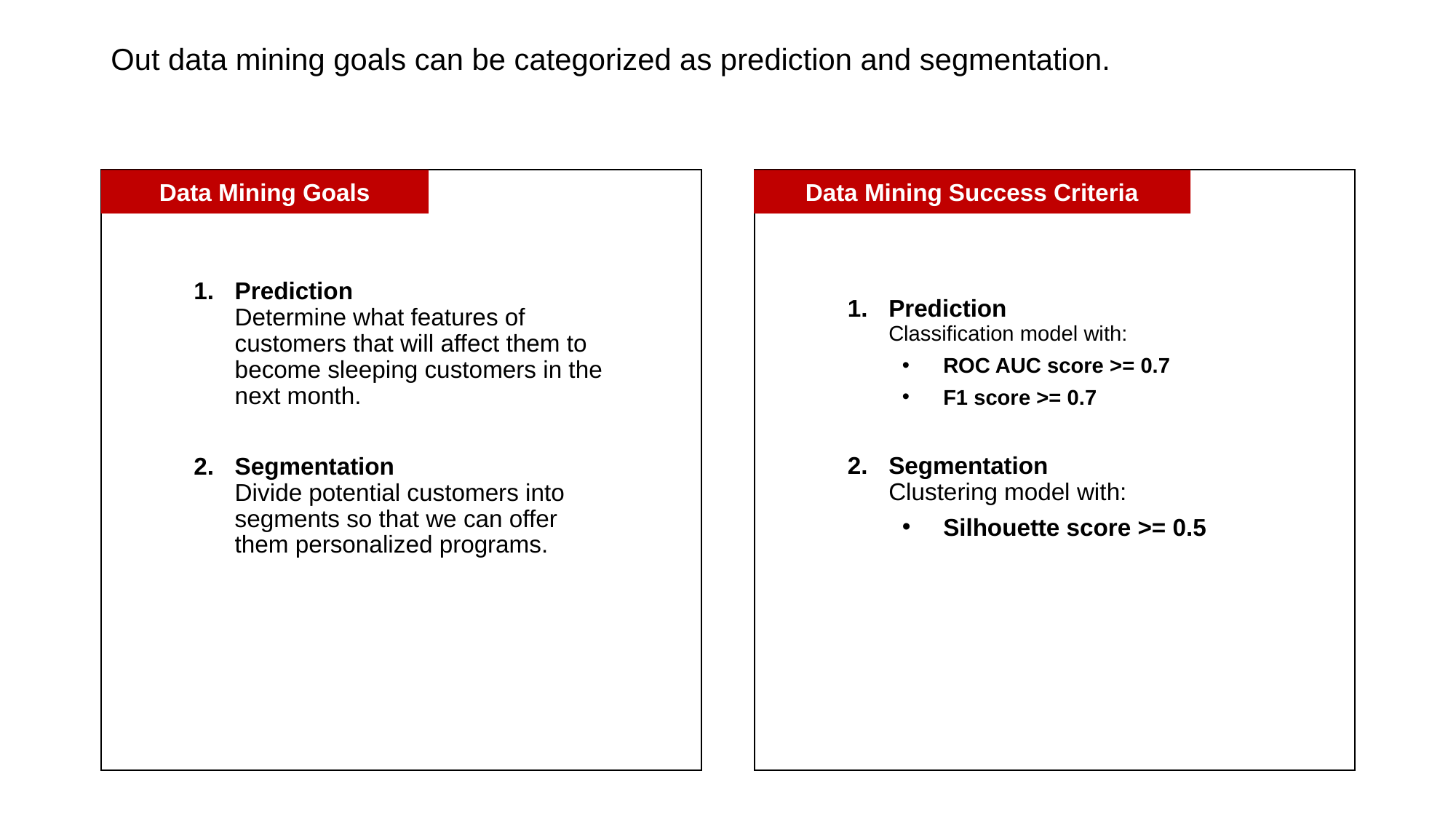

# Out data mining goals can be categorized as prediction and segmentation.

Data Mining Goals
Data Mining Success Criteria

Prediction
Determine what features of customers that will affect them to become sleeping customers in the next month.

Segmentation
Divide potential customers into segments so that we can offer them personalized programs.
Prediction
Classification model with:
ROC AUC score >= 0.7
F1 score >= 0.7

Segmentation
Clustering model with:
Silhouette score >= 0.5